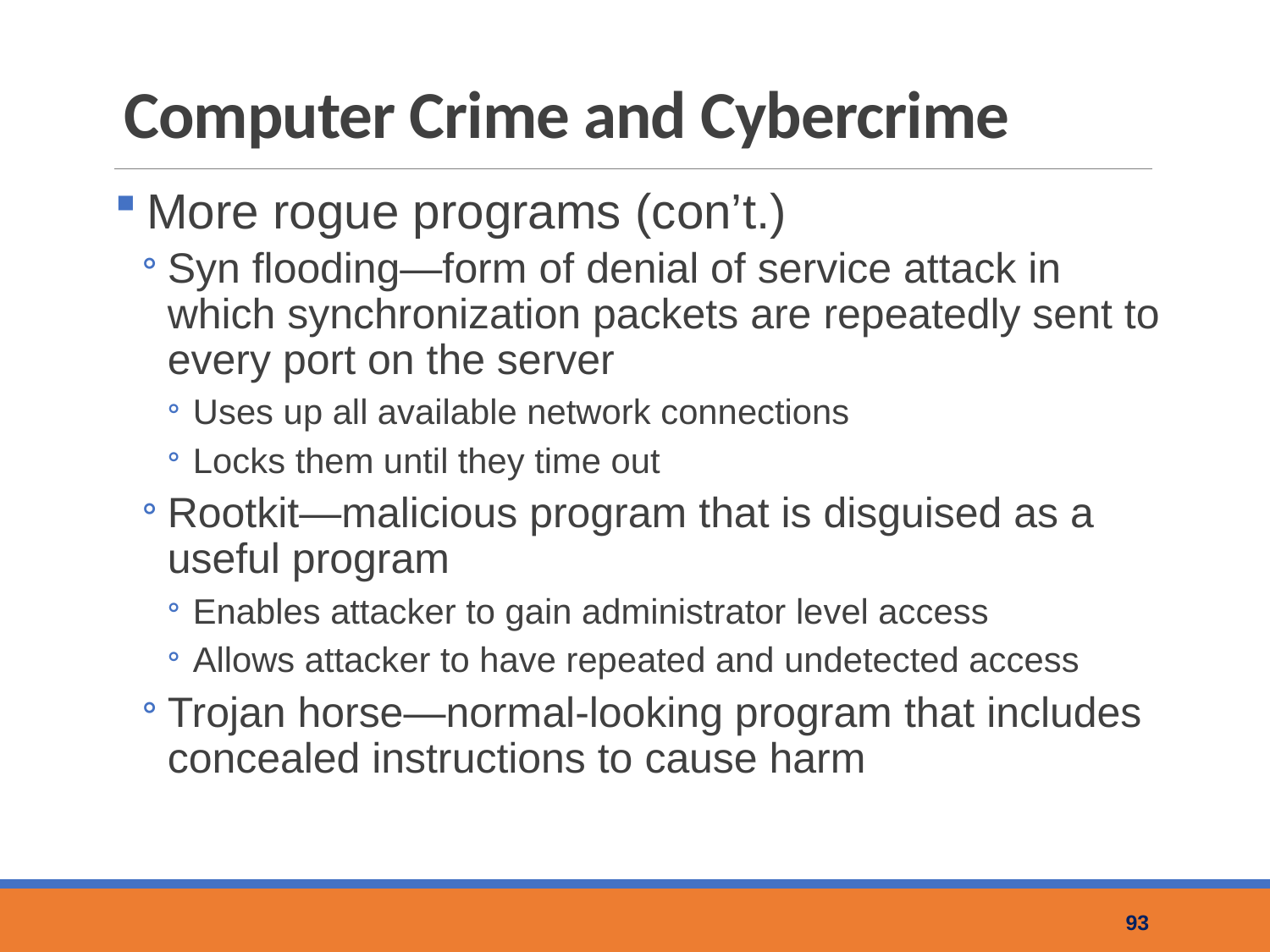

# Computer Crime and Cybercrime
More rogue programs (con’t.)
Syn flooding—form of denial of service attack in which synchronization packets are repeatedly sent to every port on the server
Uses up all available network connections
Locks them until they time out
Rootkit—malicious program that is disguised as a useful program
Enables attacker to gain administrator level access
Allows attacker to have repeated and undetected access
Trojan horse—normal-looking program that includes concealed instructions to cause harm

93